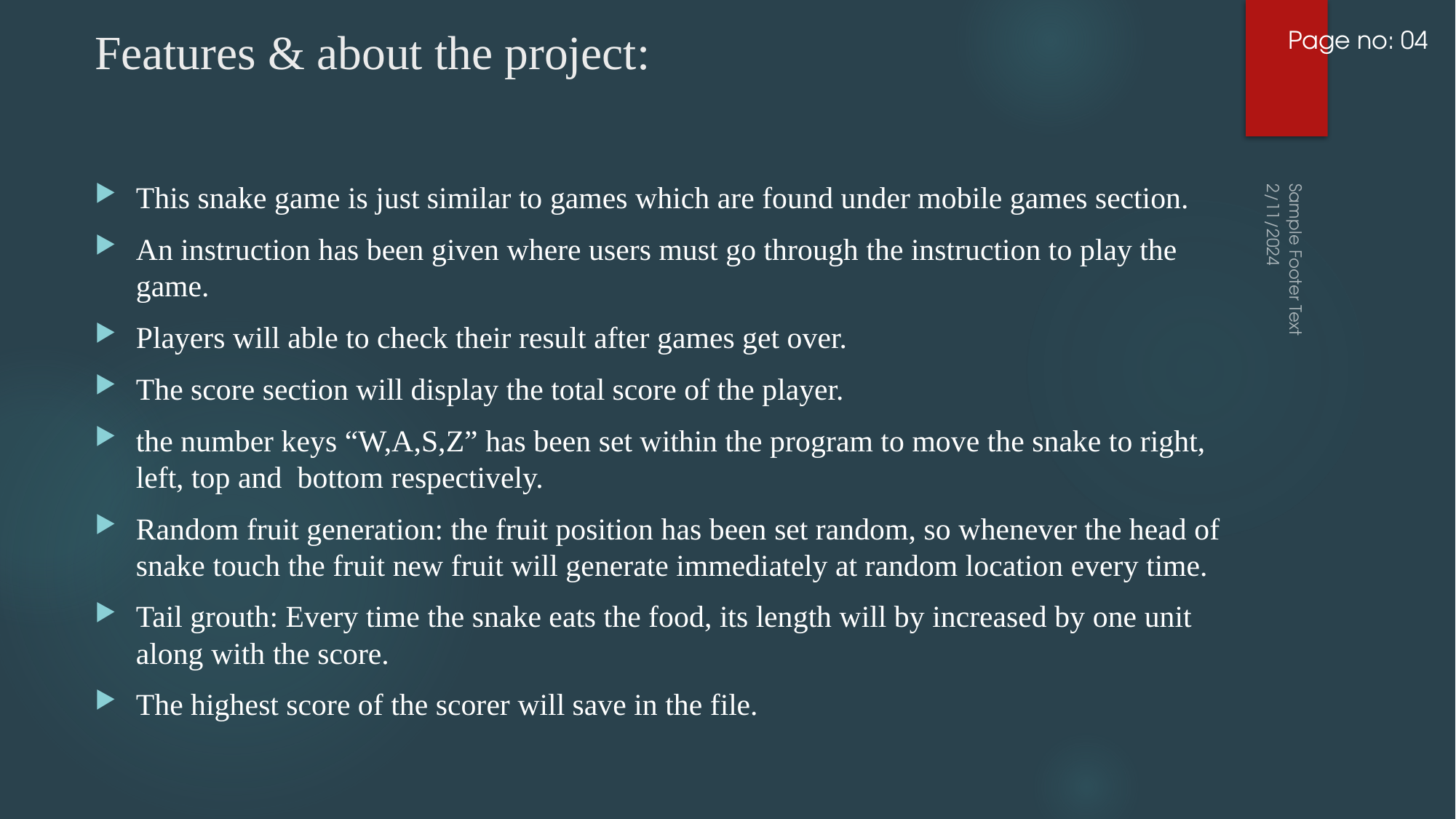

Page no: 04
# Features & about the project:
This snake game is just similar to games which are found under mobile games section.
An instruction has been given where users must go through the instruction to play the game.
Players will able to check their result after games get over.
The score section will display the total score of the player.
the number keys “W,A,S,Z” has been set within the program to move the snake to right, left, top and  bottom respectively.
Random fruit generation: the fruit position has been set random, so whenever the head of snake touch the fruit new fruit will generate immediately at random location every time.
Tail grouth: Every time the snake eats the food, its length will by increased by one unit along with the score.
The highest score of the scorer will save in the file.

2/11/2024
Sample Footer Text